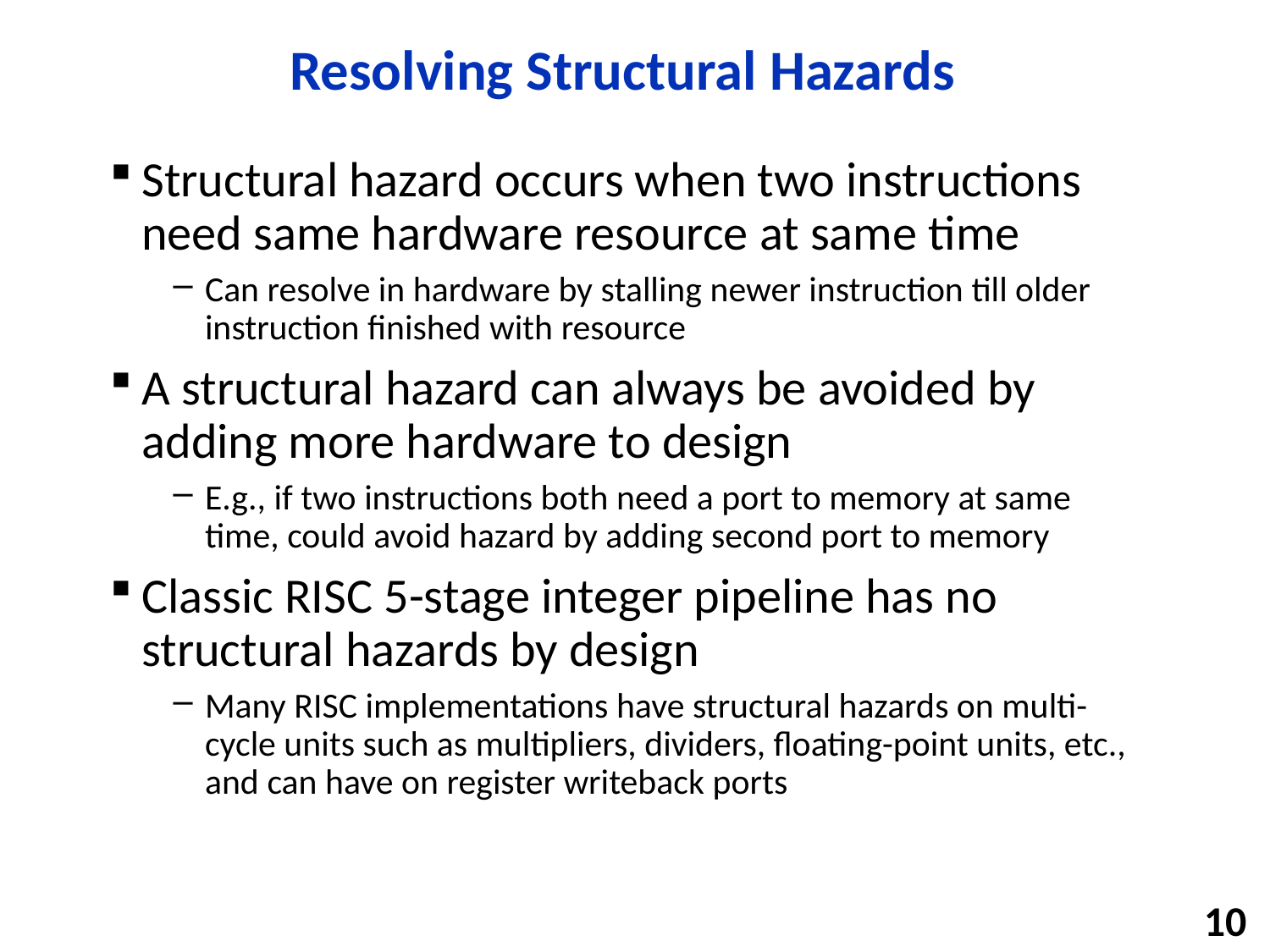

# Resolving Structural Hazards
Structural hazard occurs when two instructions need same hardware resource at same time
Can resolve in hardware by stalling newer instruction till older instruction finished with resource
A structural hazard can always be avoided by adding more hardware to design
E.g., if two instructions both need a port to memory at same time, could avoid hazard by adding second port to memory
Classic RISC 5-stage integer pipeline has no structural hazards by design
Many RISC implementations have structural hazards on multi-cycle units such as multipliers, dividers, floating-point units, etc., and can have on register writeback ports
10